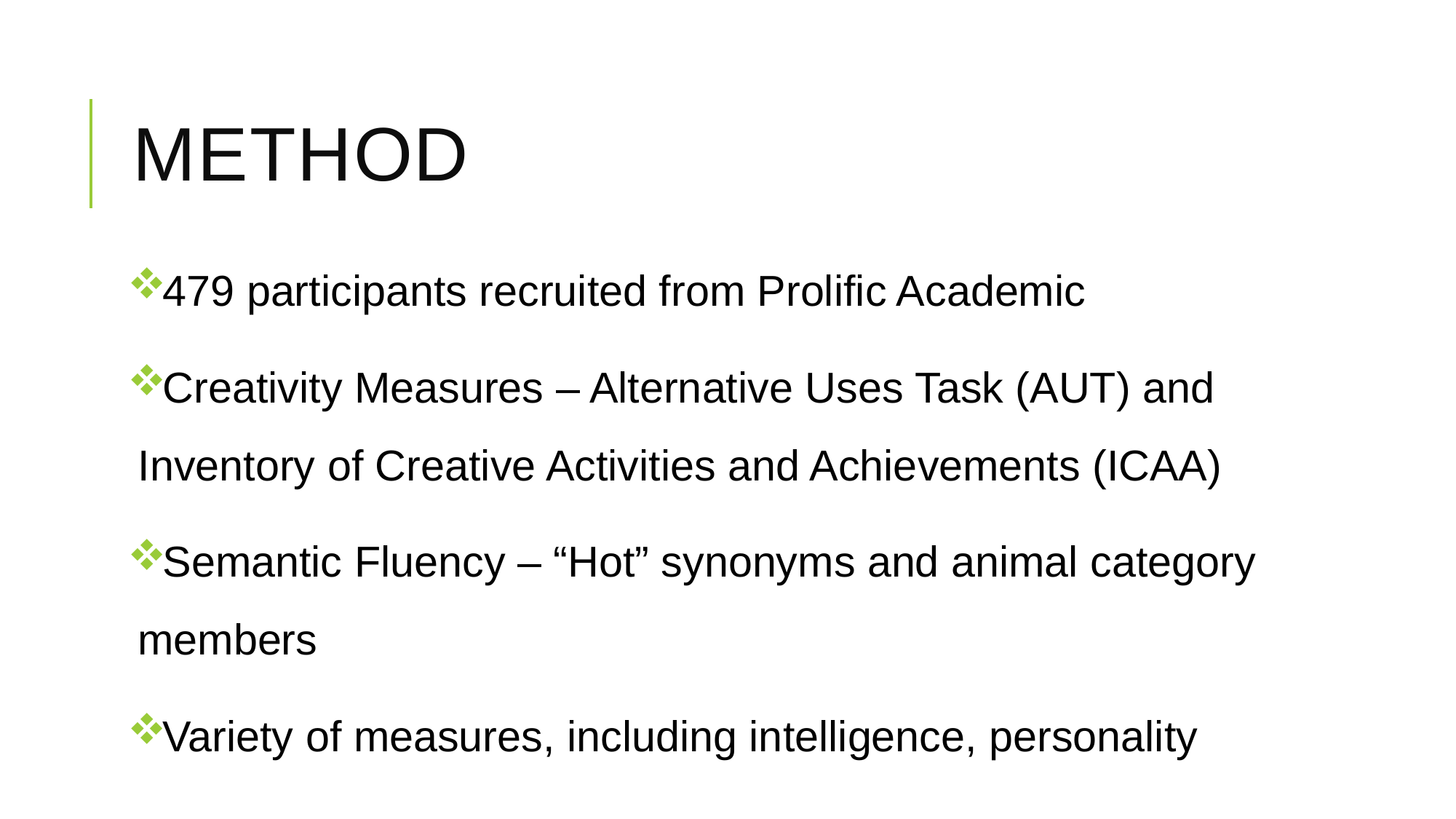

# Method
479 participants recruited from Prolific Academic
Creativity Measures – Alternative Uses Task (AUT) and Inventory of Creative Activities and Achievements (ICAA)
Semantic Fluency – “Hot” synonyms and animal category members
Variety of measures, including intelligence, personality